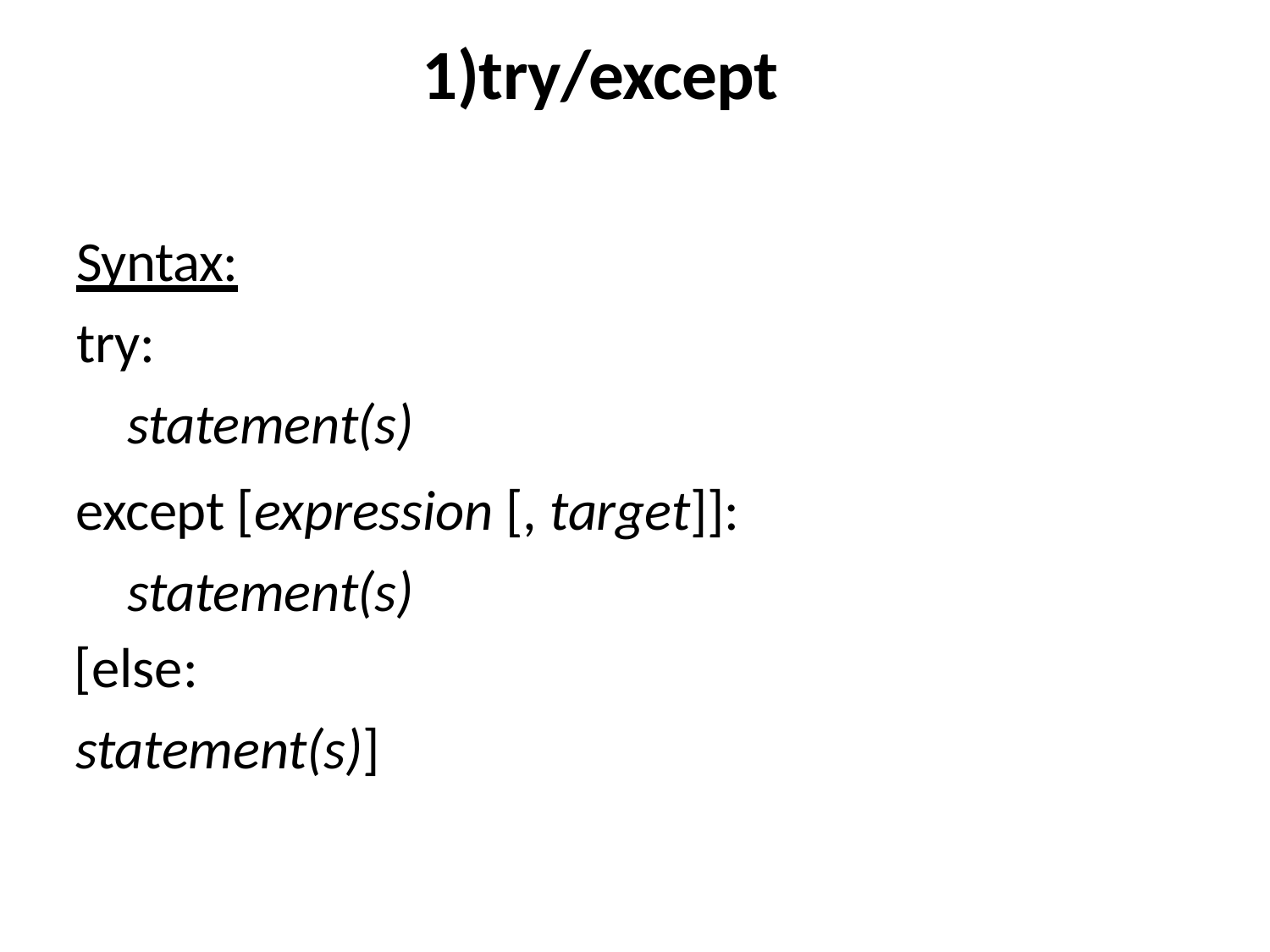

# 1)try/except
Syntax:
try:
statement(s)
except [expression [, target]]:  statement(s)
[else:
statement(s)]